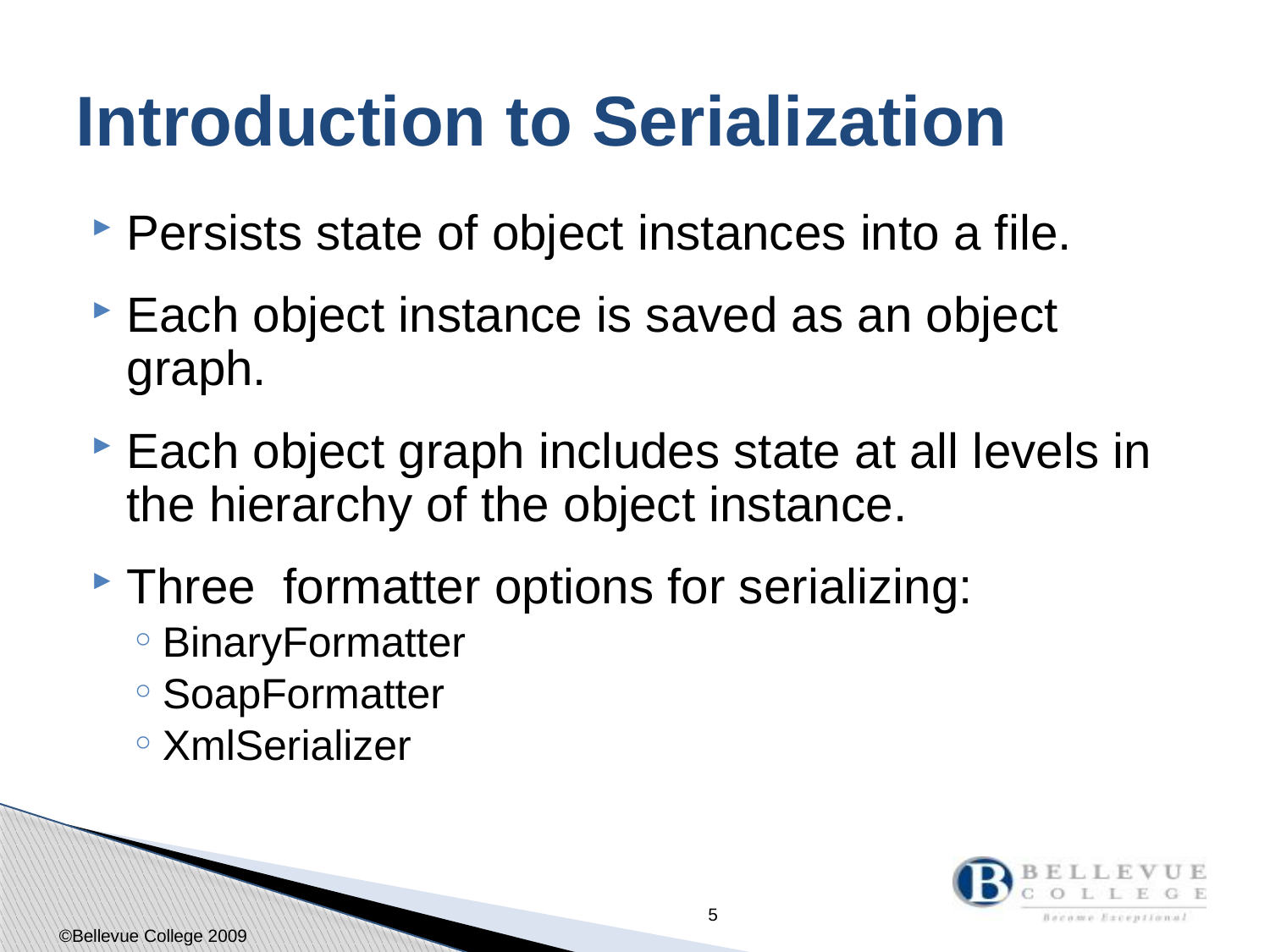

# Introduction to Serialization
Persists state of object instances into a file.

Each object instance is saved as an object graph.

Each object graph includes state at all levels in the hierarchy of the object instance.

Three  formatter options for serializing:
BinaryFormatter
SoapFormatter
XmlSerializer
5
©Bellevue College 2009